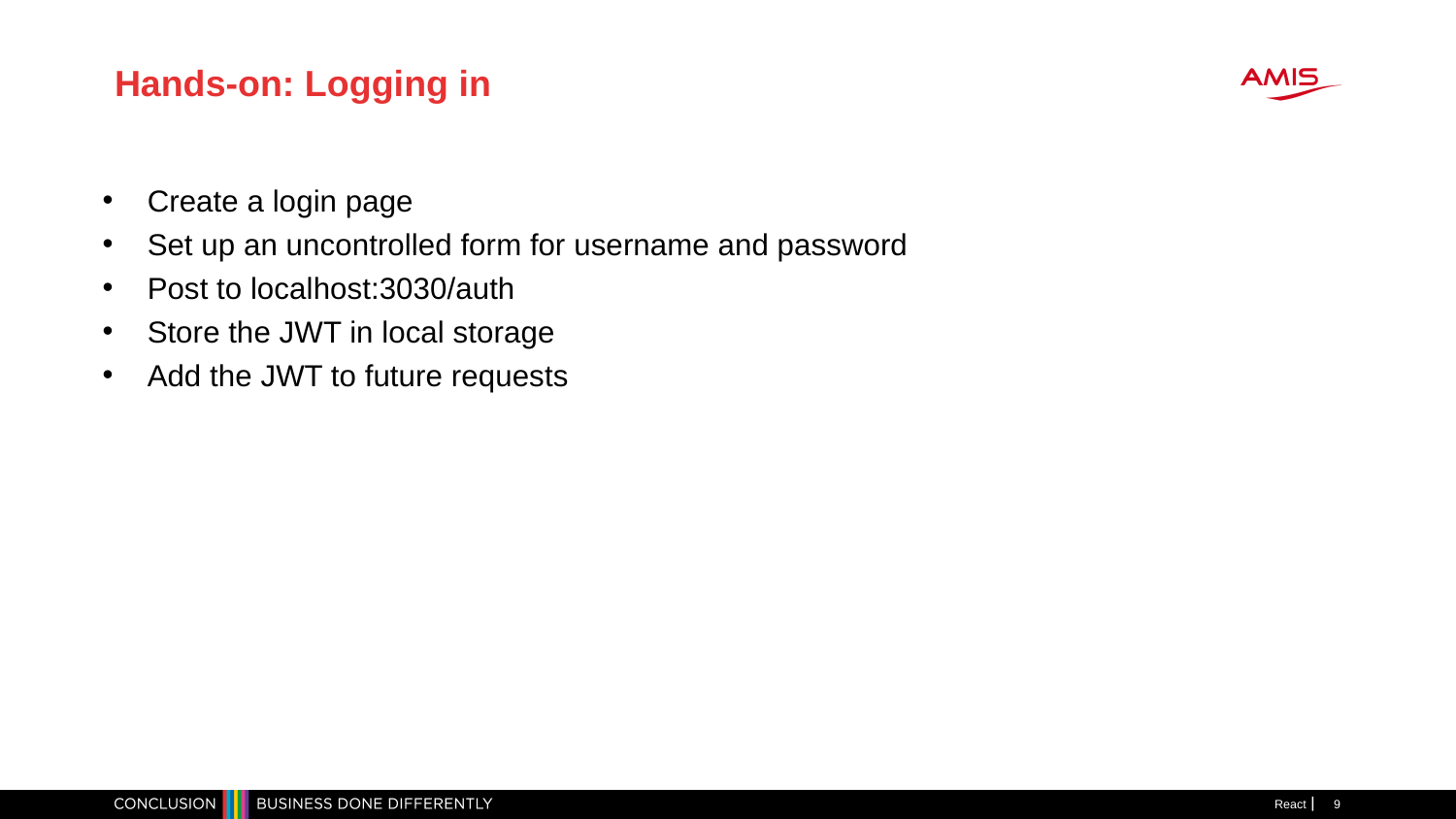

Hands-on: Logging in

Create a login page
Set up an uncontrolled form for username and password
Post to localhost:3030/auth
Store the JWT in local storage
Add the JWT to future requests

React
9